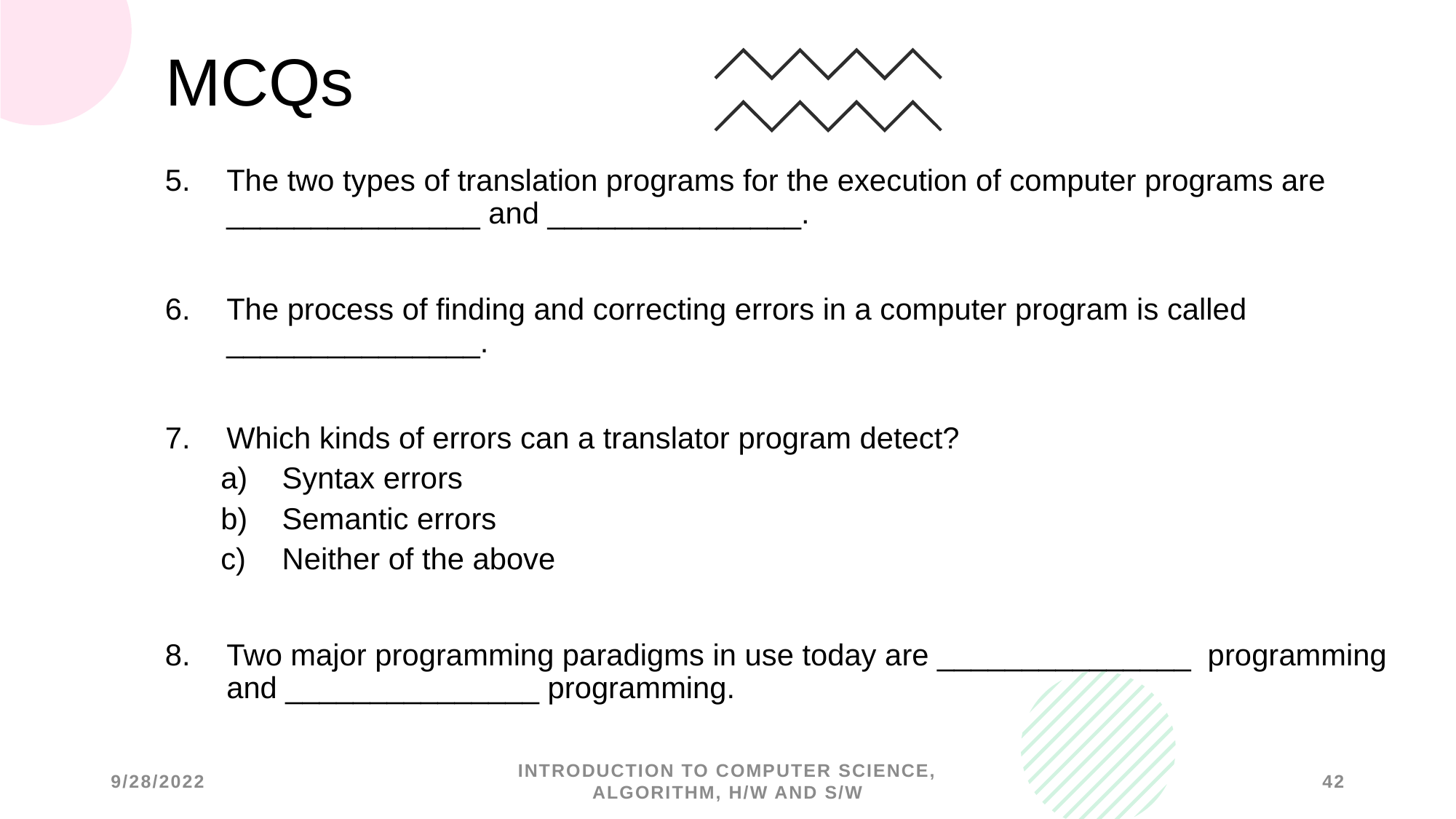

# MCQs
The two types of translation programs for the execution of computer programs are _______________ and _______________.

The process of finding and correcting errors in a computer program is called _______________.

Which kinds of errors can a translator program detect?
Syntax errors
Semantic errors
Neither of the above

Two major programming paradigms in use today are _______________  programming and _______________ programming.
9/28/2022
Introduction to Computer Science, Algorithm, H/W and S/W
42